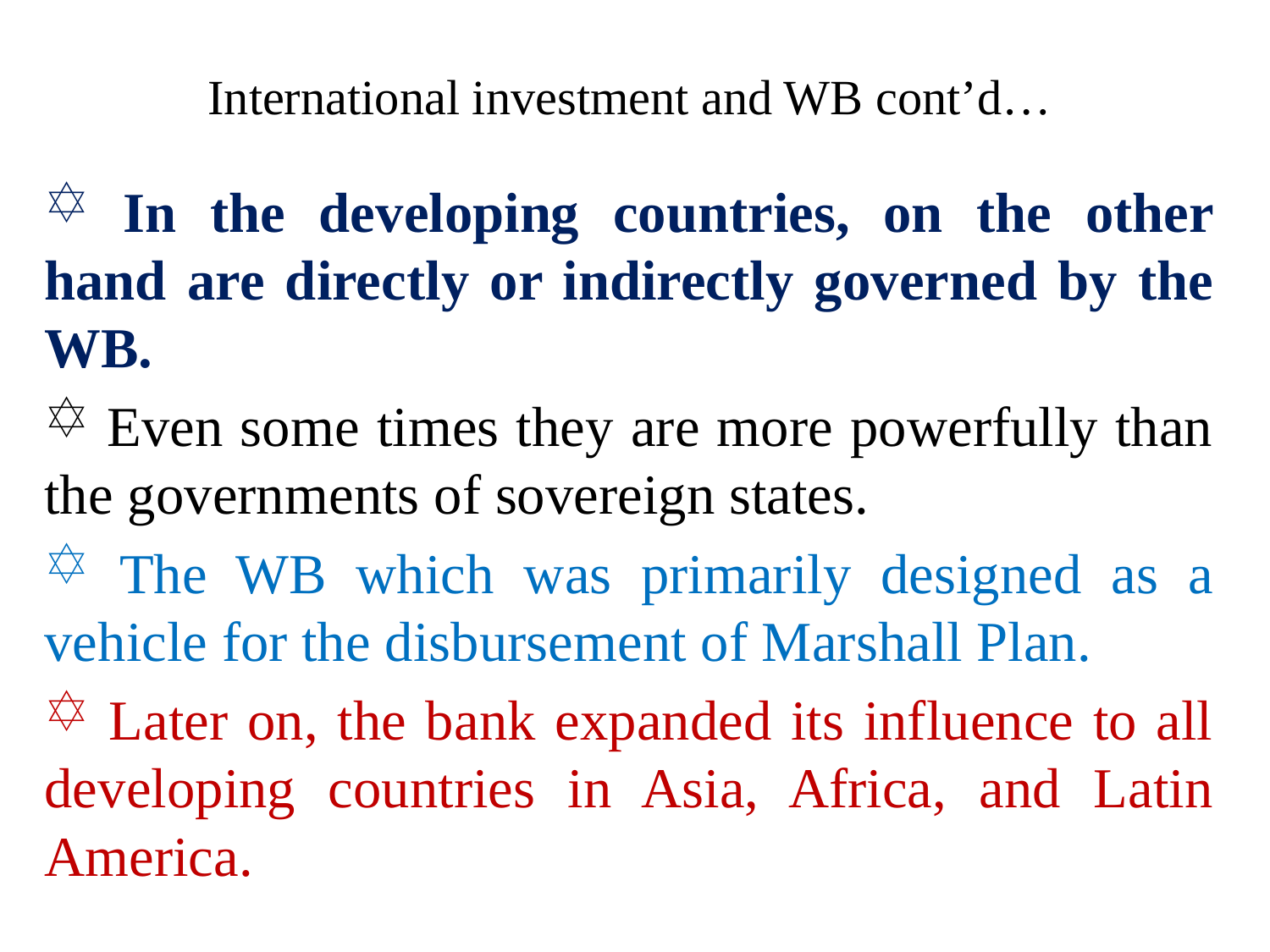

# International investment and WB cont’d…
 In the developing countries, on the other hand are directly or indirectly governed by the WB.
 Even some times they are more powerfully than the governments of sovereign states.
 The WB which was primarily designed as a vehicle for the disbursement of Marshall Plan.
 Later on, the bank expanded its influence to all developing countries in Asia, Africa, and Latin America.